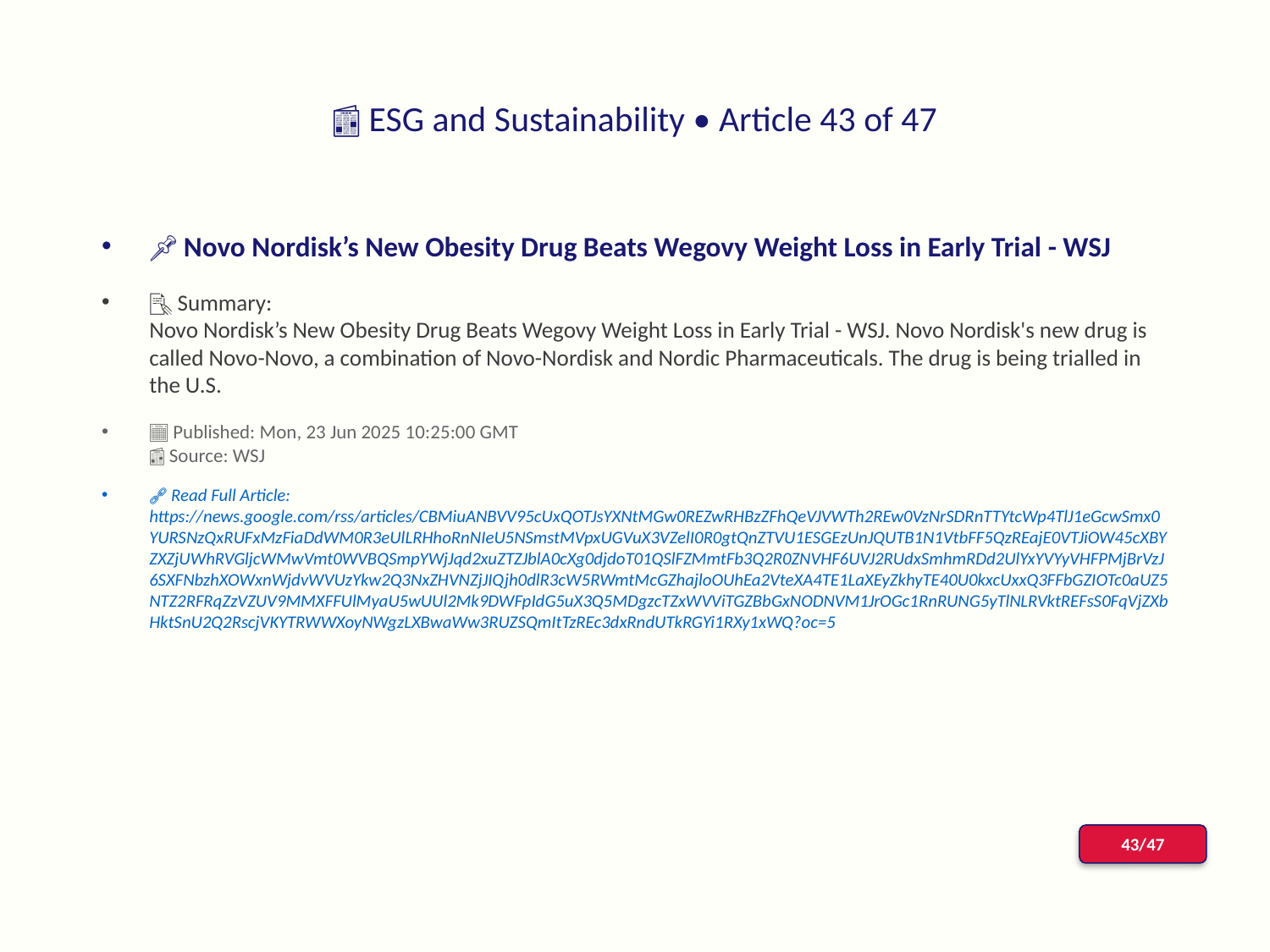

# 📰 ESG and Sustainability • Article 43 of 47
📌 Novo Nordisk’s New Obesity Drug Beats Wegovy Weight Loss in Early Trial - WSJ
📝 Summary:
Novo Nordisk’s New Obesity Drug Beats Wegovy Weight Loss in Early Trial - WSJ. Novo Nordisk's new drug is called Novo-Novo, a combination of Novo-Nordisk and Nordic Pharmaceuticals. The drug is being trialled in the U.S.
📅 Published: Mon, 23 Jun 2025 10:25:00 GMT
📰 Source: WSJ
🔗 Read Full Article: https://news.google.com/rss/articles/CBMiuANBVV95cUxQOTJsYXNtMGw0REZwRHBzZFhQeVJVWTh2REw0VzNrSDRnTTYtcWp4TlJ1eGcwSmx0YURSNzQxRUFxMzFiaDdWM0R3eUlLRHhoRnNIeU5NSmstMVpxUGVuX3VZelI0R0gtQnZTVU1ESGEzUnJQUTB1N1VtbFF5QzREajE0VTJiOW45cXBYZXZjUWhRVGljcWMwVmt0WVBQSmpYWjJqd2xuZTZJblA0cXg0djdoT01QSlFZMmtFb3Q2R0ZNVHF6UVJ2RUdxSmhmRDd2UlYxYVYyVHFPMjBrVzJ6SXFNbzhXOWxnWjdvWVUzYkw2Q3NxZHVNZjJIQjh0dlR3cW5RWmtMcGZhajloOUhEa2VteXA4TE1LaXEyZkhyTE40U0kxcUxxQ3FFbGZIOTc0aUZ5NTZ2RFRqZzVZUV9MMXFFUlMyaU5wUUl2Mk9DWFpIdG5uX3Q5MDgzcTZxWVViTGZBbGxNODNVM1JrOGc1RnRUNG5yTlNLRVktREFsS0FqVjZXbHktSnU2Q2RscjVKYTRWWXoyNWgzLXBwaWw3RUZSQmItTzREc3dxRndUTkRGYi1RXy1xWQ?oc=5
43/47